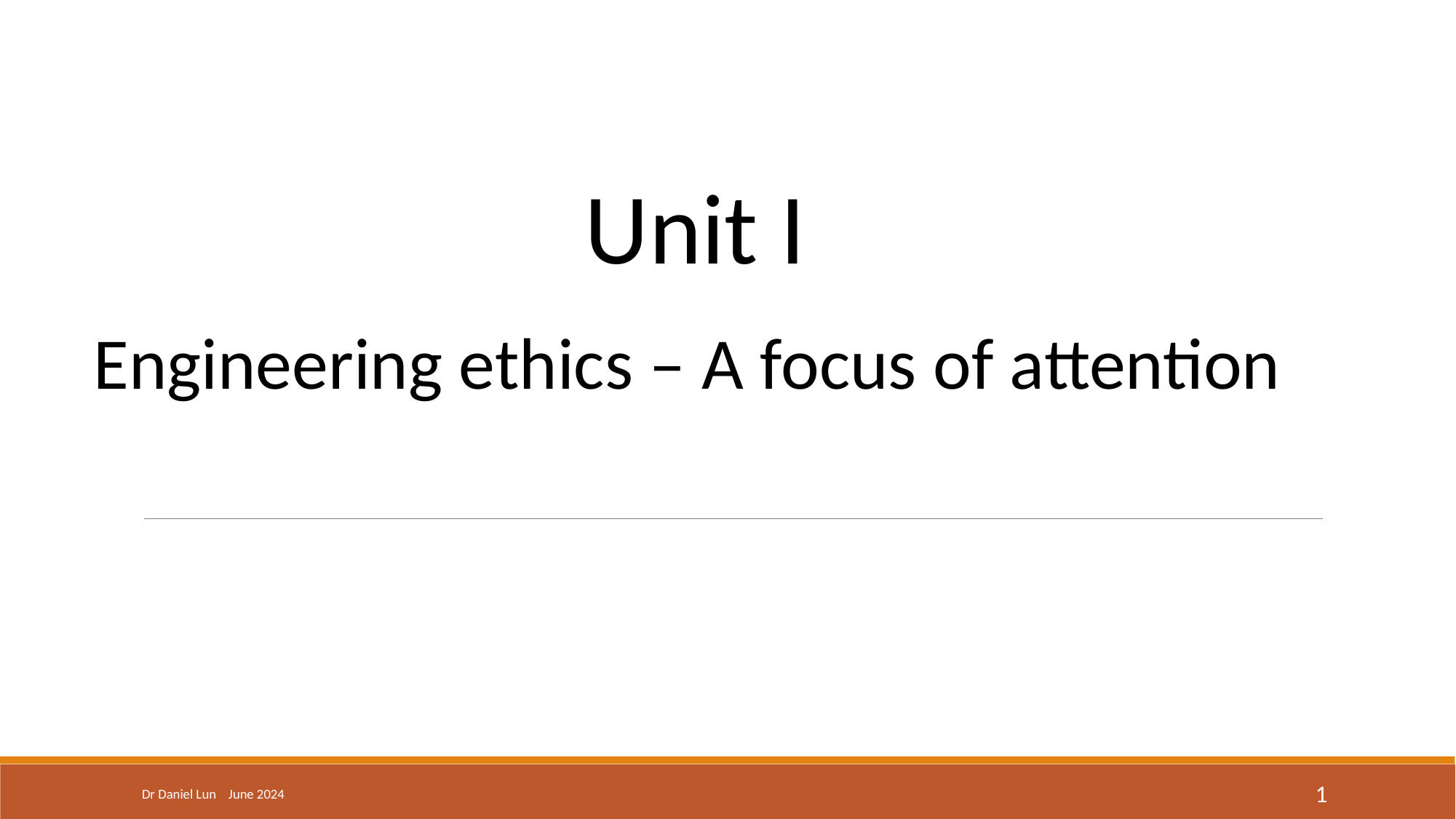

Unit I

Engineering ethics – A focus of attention
Dr Daniel Lun    June 2024
1